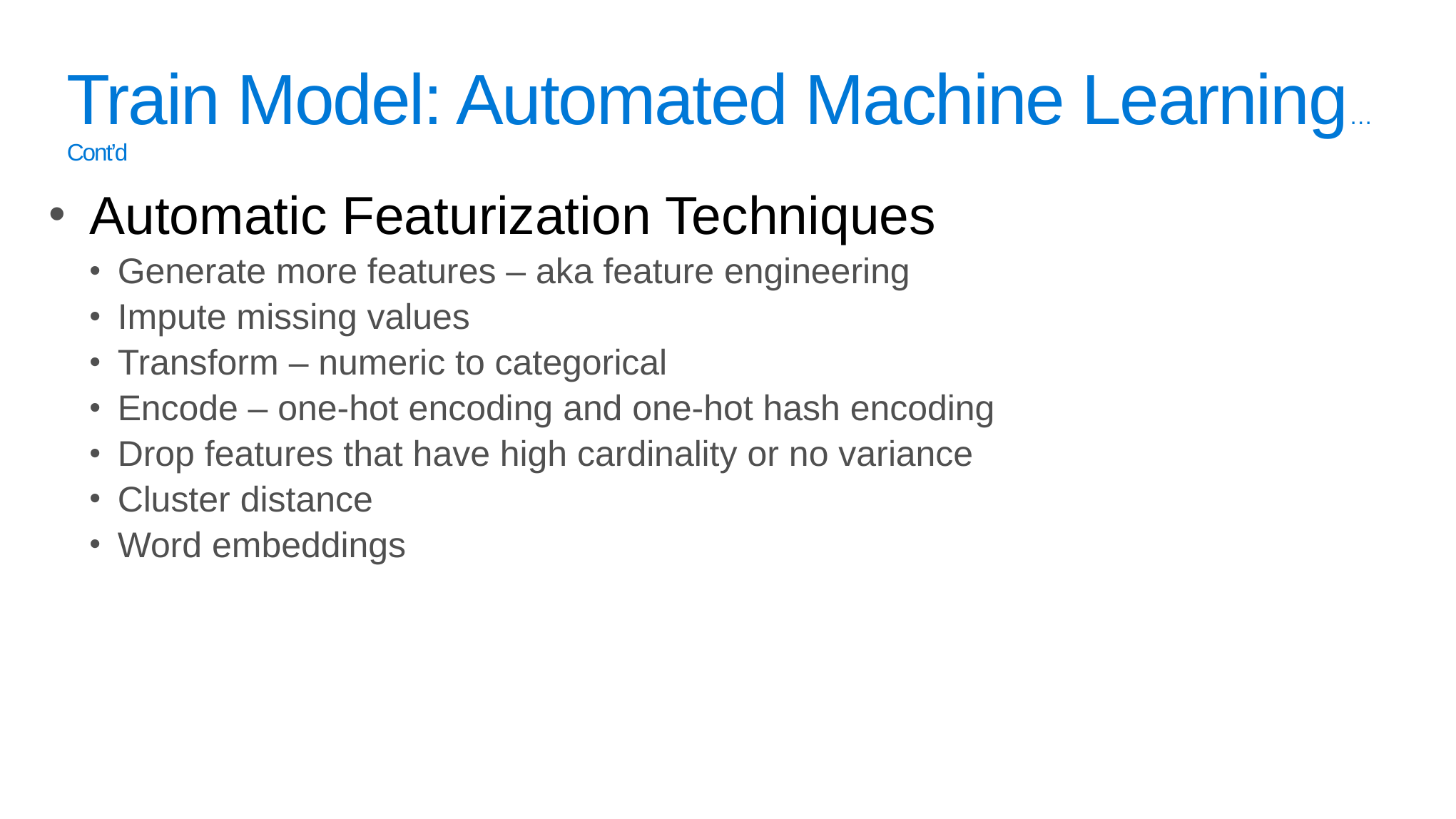

# Science?
Train Model: Automated Machine Learning…Cont’d
Automatic Featurization Techniques
Generate more features – aka feature engineering
Impute missing values
Transform – numeric to categorical
Encode – one-hot encoding and one-hot hash encoding
Drop features that have high cardinality or no variance
Cluster distance
Word embeddings